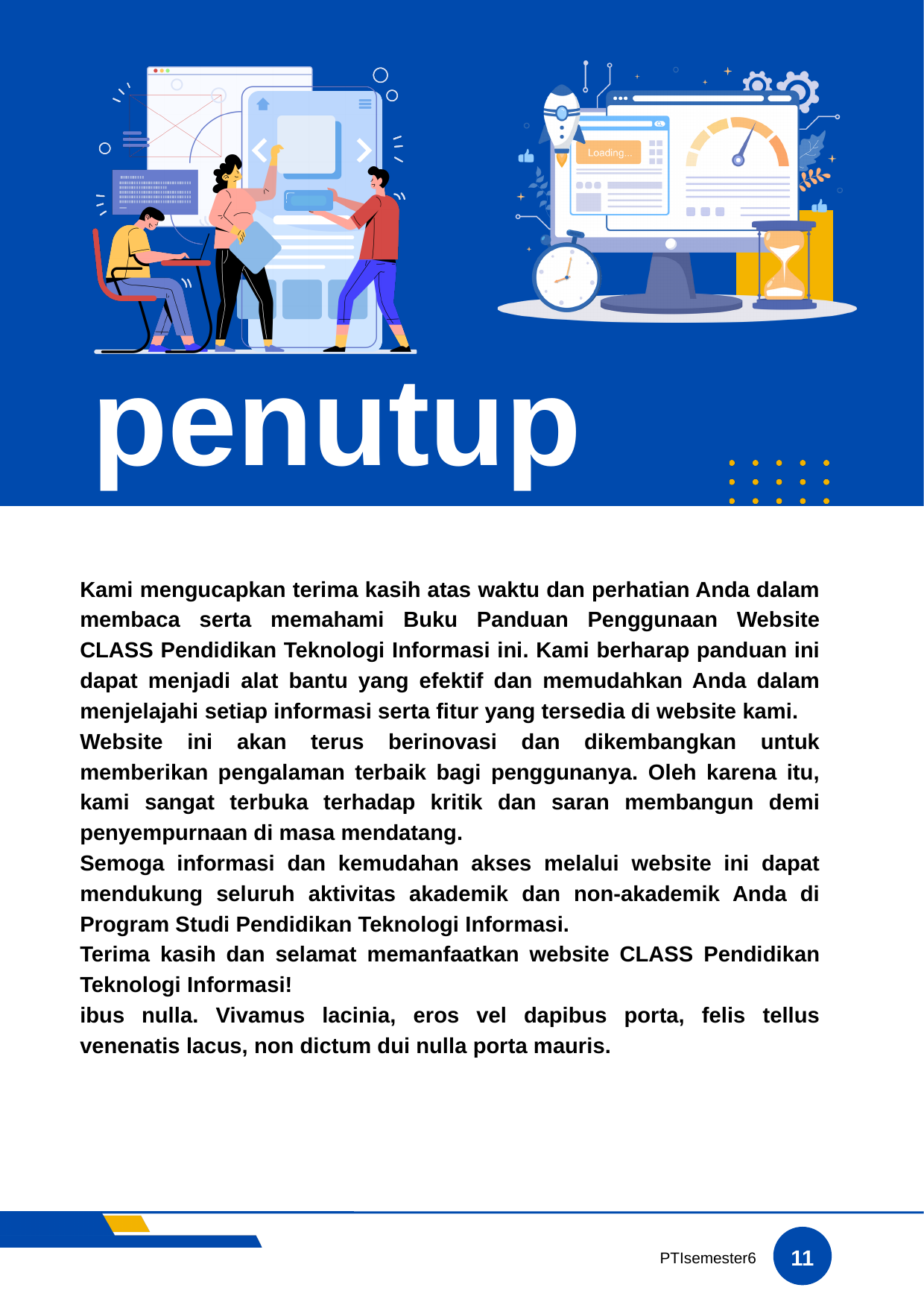

penutup

Kami mengucapkan terima kasih atas waktu dan perhatian Anda dalam membaca serta memahami Buku Panduan Penggunaan Website CLASS Pendidikan Teknologi Informasi ini. Kami berharap panduan ini dapat menjadi alat bantu yang efektif dan memudahkan Anda dalam menjelajahi setiap informasi serta fitur yang tersedia di website kami.
Website ini akan terus berinovasi dan dikembangkan untuk memberikan pengalaman terbaik bagi penggunanya. Oleh karena itu, kami sangat terbuka terhadap kritik dan saran membangun demi penyempurnaan di masa mendatang.
Semoga informasi dan kemudahan akses melalui website ini dapat mendukung seluruh aktivitas akademik dan non-akademik Anda di Program Studi Pendidikan Teknologi Informasi.
Terima kasih dan selamat memanfaatkan website CLASS Pendidikan Teknologi Informasi!
ibus nulla. Vivamus lacinia, eros vel dapibus porta, felis tellus venenatis lacus, non dictum dui nulla porta mauris.

11
PTIsemester6